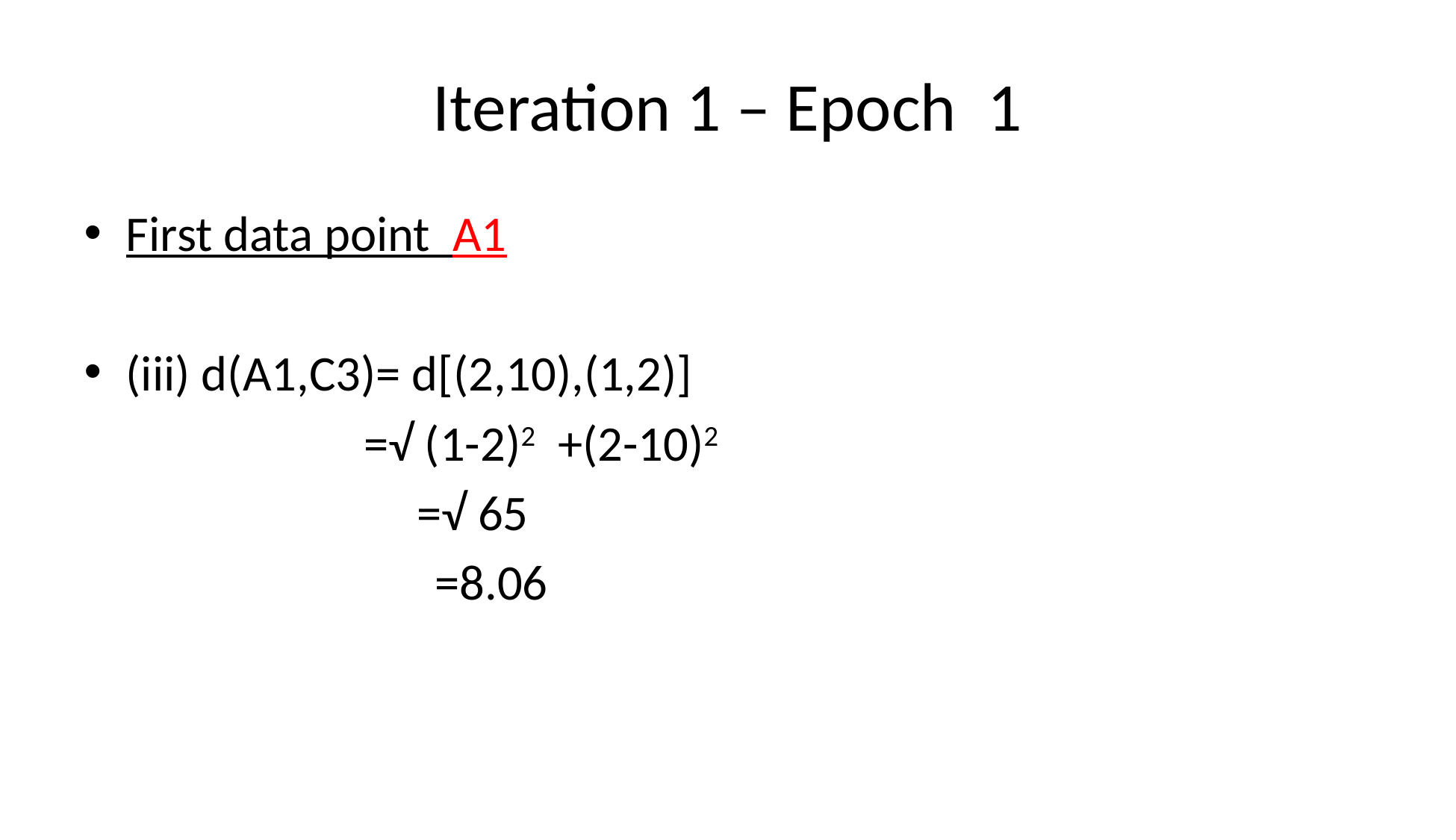

# Iteration 1 – Epoch  1
First data point  A1

(iii) d(A1,C3)= d[(2,10),(1,2)]
                         =√ (1-2)2  +(2-10)2
			      =√ 65
			        =8.06